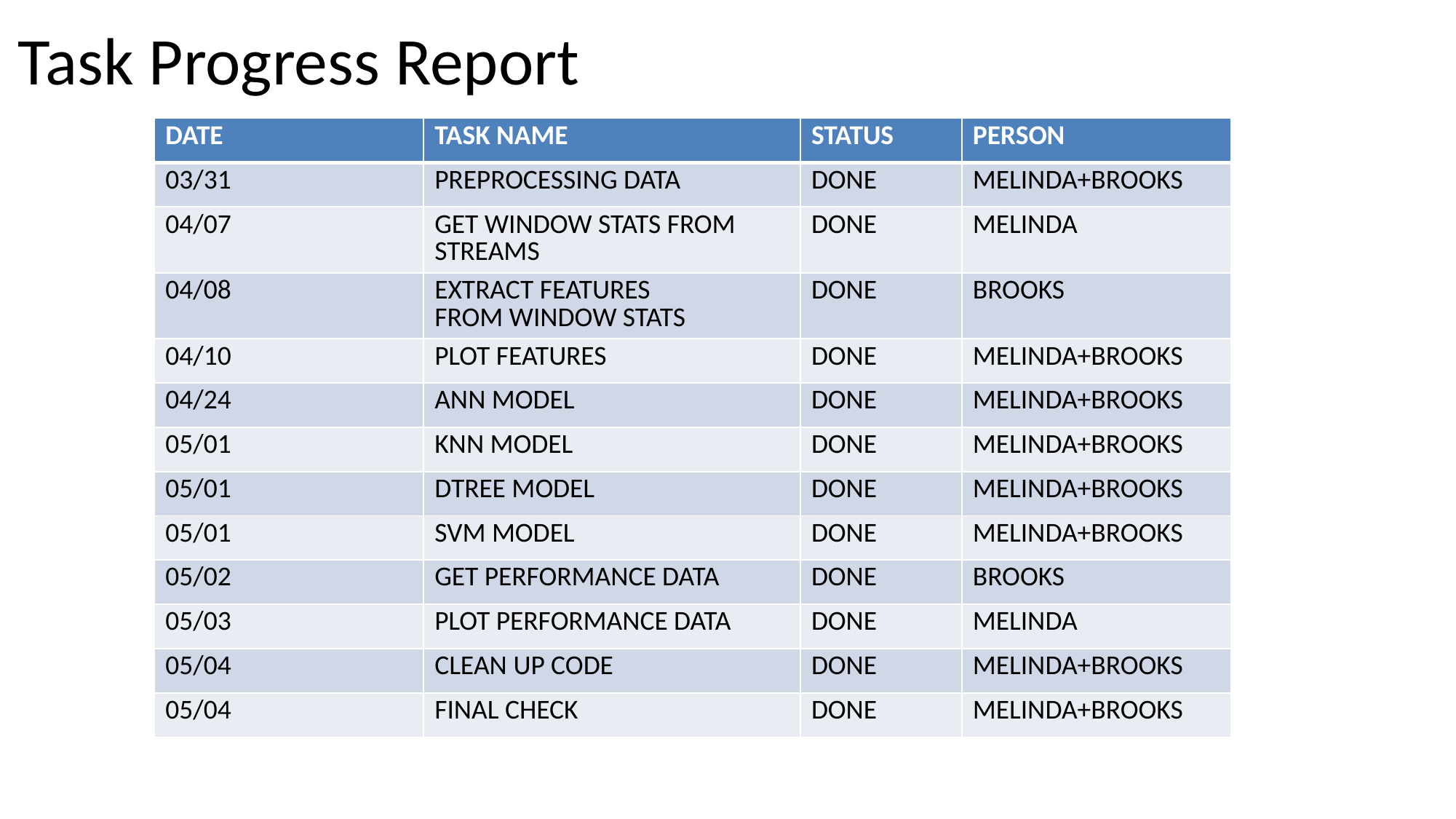

# Task Progress Report
| DATE | TASK NAME | STATUS | PERSON |
| --- | --- | --- | --- |
| 03/31 | PREPROCESSING DATA | DONE | MELINDA+BROOKS |
| 04/07 | GET WINDOW STATS FROM STREAMS | DONE | MELINDA |
| 04/08 | EXTRACT FEATURES FROM WINDOW STATS | DONE | BROOKS |
| 04/10 | PLOT FEATURES | DONE | MELINDA+BROOKS |
| 04/24 | ANN MODEL | DONE | MELINDA+BROOKS |
| 05/01 | KNN MODEL | DONE | MELINDA+BROOKS |
| 05/01 | DTREE MODEL | DONE | MELINDA+BROOKS |
| 05/01 | SVM MODEL | DONE | MELINDA+BROOKS |
| 05/02 | GET PERFORMANCE DATA | DONE | BROOKS |
| 05/03 | PLOT PERFORMANCE DATA | DONE | MELINDA |
| 05/04 | CLEAN UP CODE | DONE | MELINDA+BROOKS |
| 05/04 | FINAL CHECK | DONE | MELINDA+BROOKS |